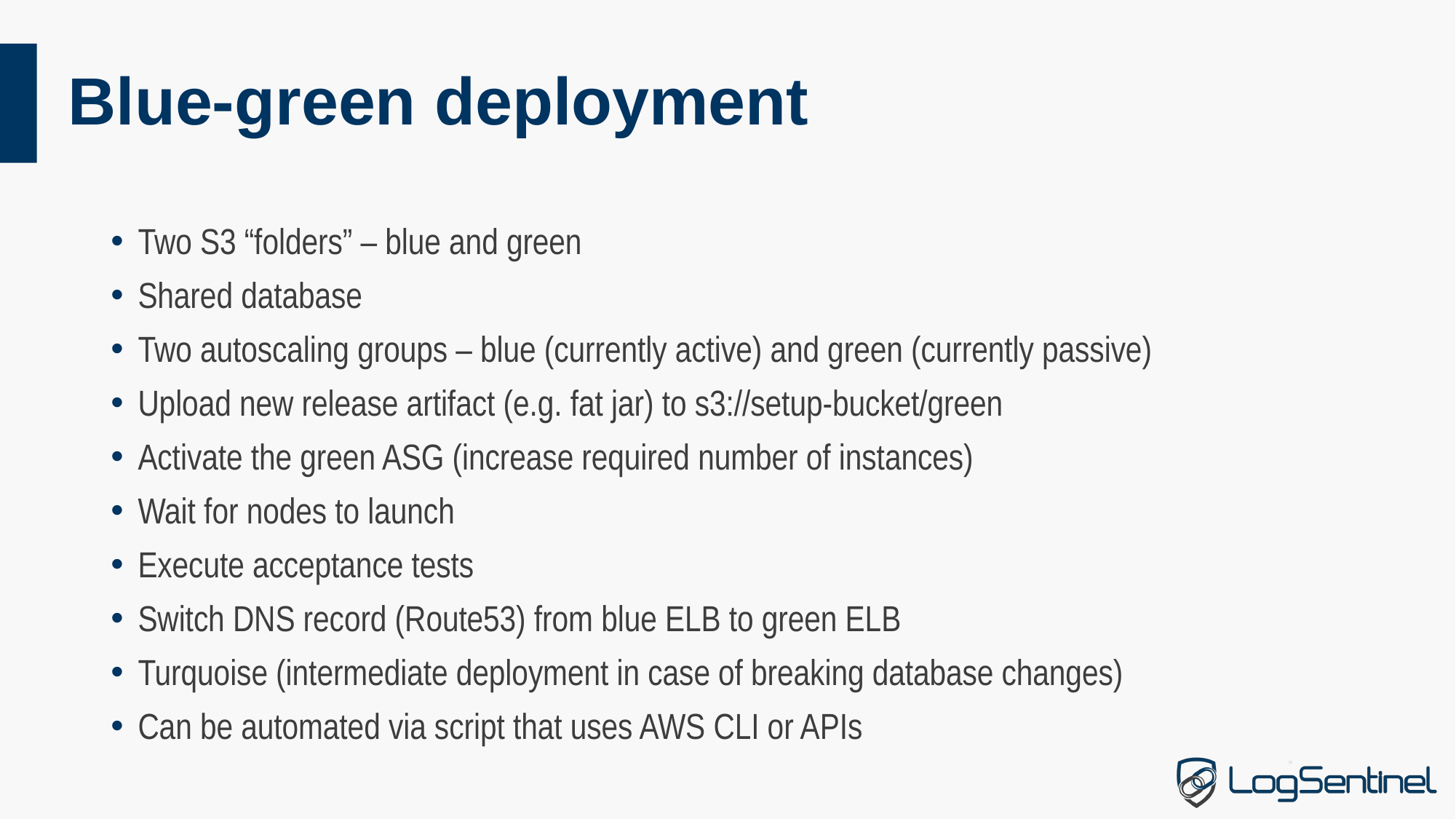

# Blue-green deployment
Two S3 “folders” – blue and green
Shared database
Two autoscaling groups – blue (currently active) and green (currently passive)
Upload new release artifact (e.g. fat jar) to s3://setup-bucket/green
Activate the green ASG (increase required number of instances)
Wait for nodes to launch
Execute acceptance tests
Switch DNS record (Route53) from blue ELB to green ELB
Turquoise (intermediate deployment in case of breaking database changes)
Can be automated via script that uses AWS CLI or APIs